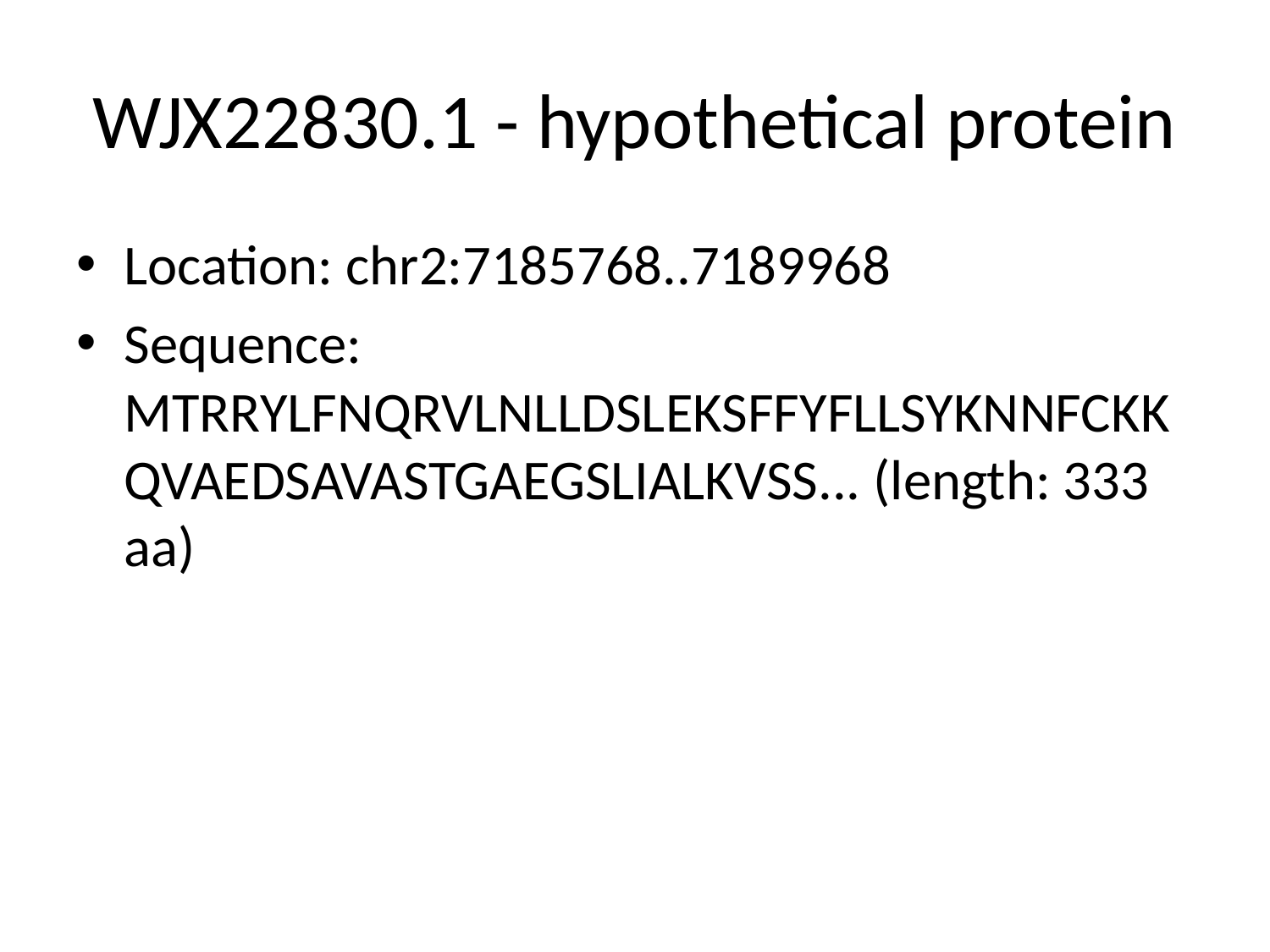

# WJX22830.1 - hypothetical protein
Location: chr2:7185768..7189968
Sequence: MTRRYLFNQRVLNLLDSLEKSFFYFLLSYKNNFCKKQVAEDSAVASTGAEGSLIALKVSS... (length: 333 aa)